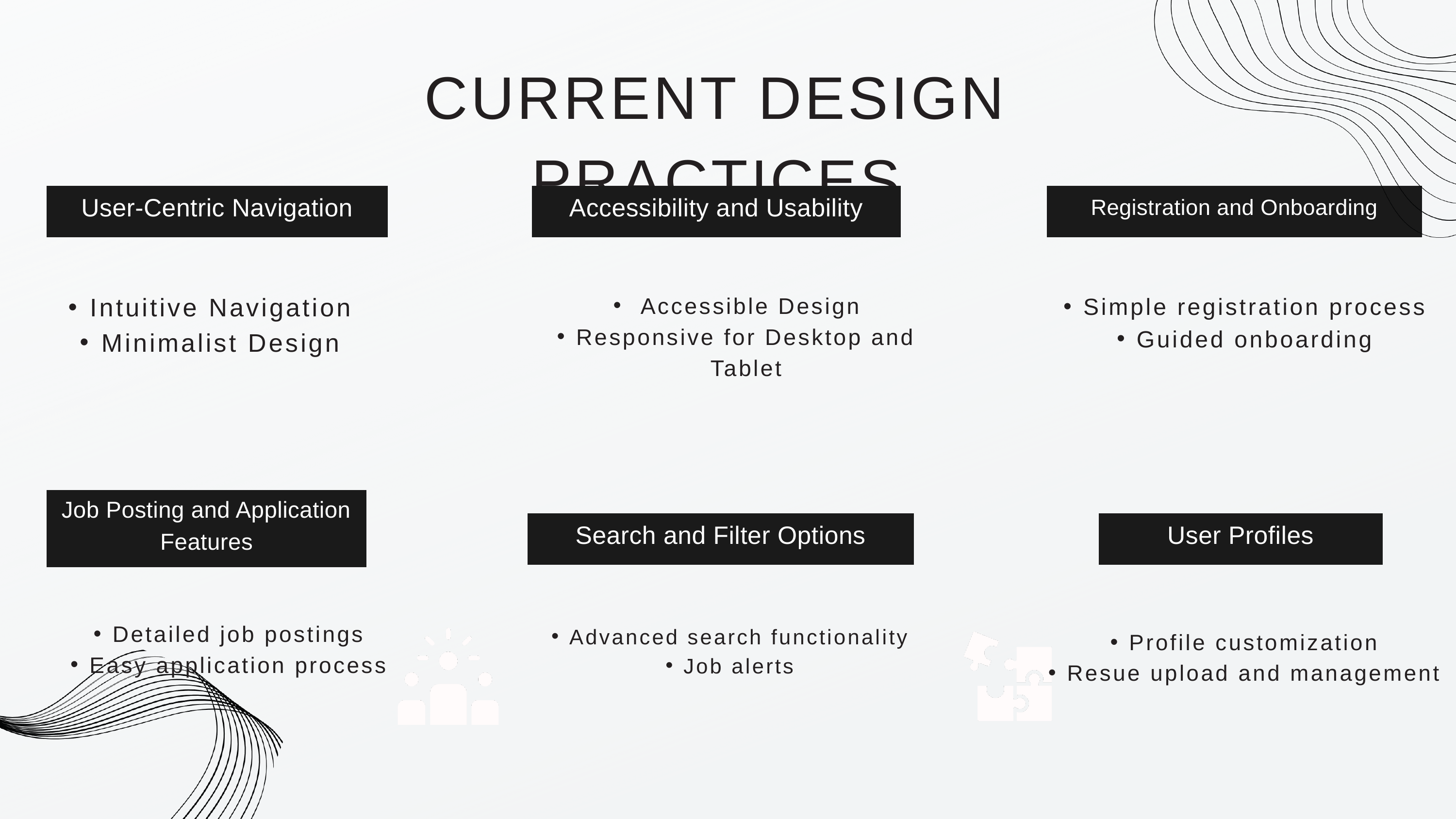

CURRENT DESIGN PRACTICES

User-Centric Navigation

Accessibility and Usability

Registration and Onboarding
Intuitive Navigation
Minimalist Design
Accessible Design
Responsive for Desktop and Tablet
Simple registration process
Guided onboarding

Job Posting and Application Features

Search and Filter Options

User Profiles

Detailed job postings
Easy application process
Advanced search functionality
Job alerts
Profile customization
Resue upload and management